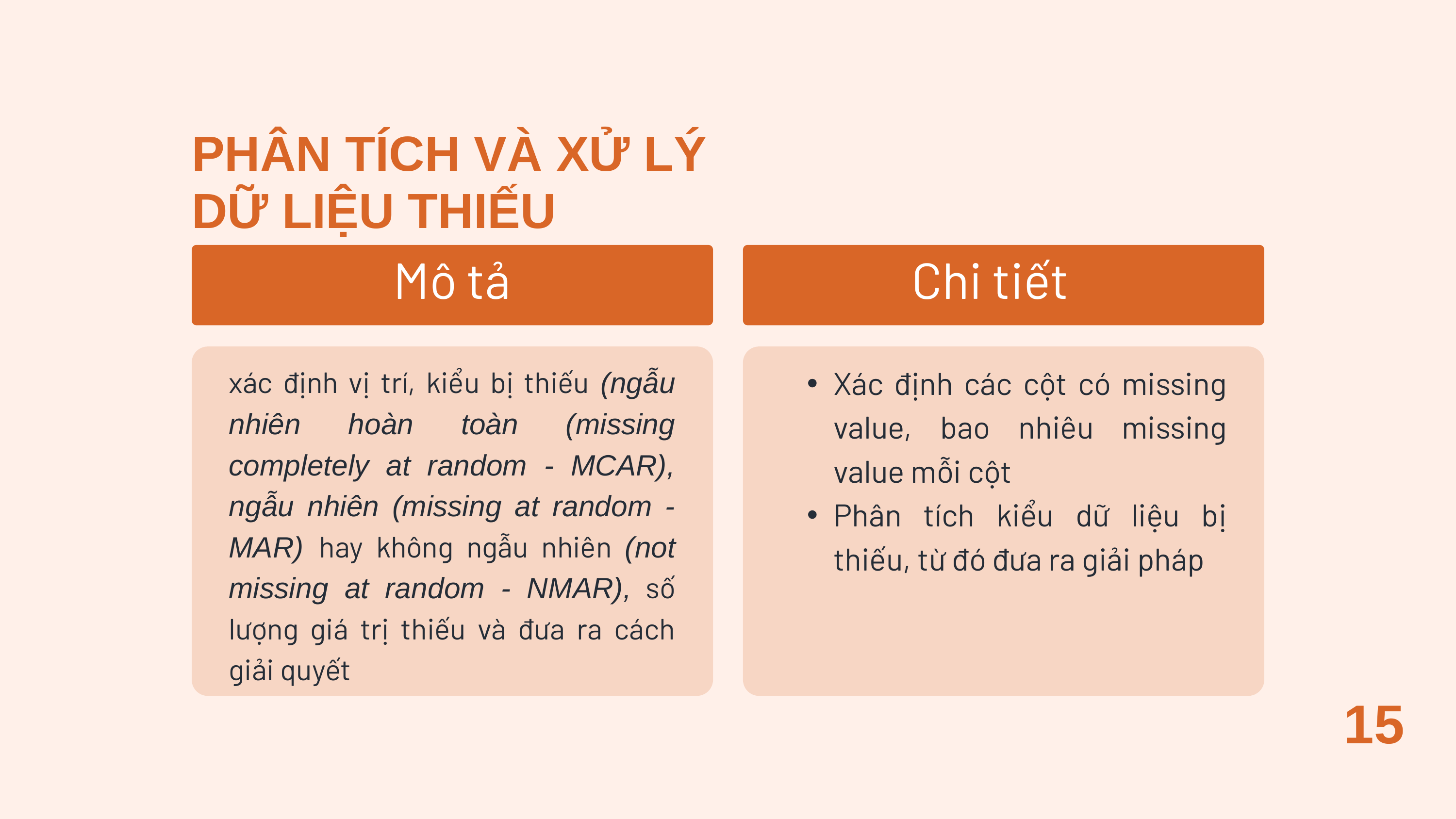

PHÂN TÍCH VÀ XỬ LÝ
DỮ LIỆU THIẾU

Mô tả
Chi tiết

Xác định các cột có missing value, bao nhiêu missing value mỗi cột
Phân tích kiểu dữ liệu bị thiếu, từ đó đưa ra giải pháp
xác định vị trí, kiểu bị thiếu (ngẫu nhiên hoàn toàn (missing completely at random - MCAR), ngẫu nhiên (missing at random - MAR) hay không ngẫu nhiên (not missing at random - NMAR), số lượng giá trị thiếu và đưa ra cách giải quyết

15